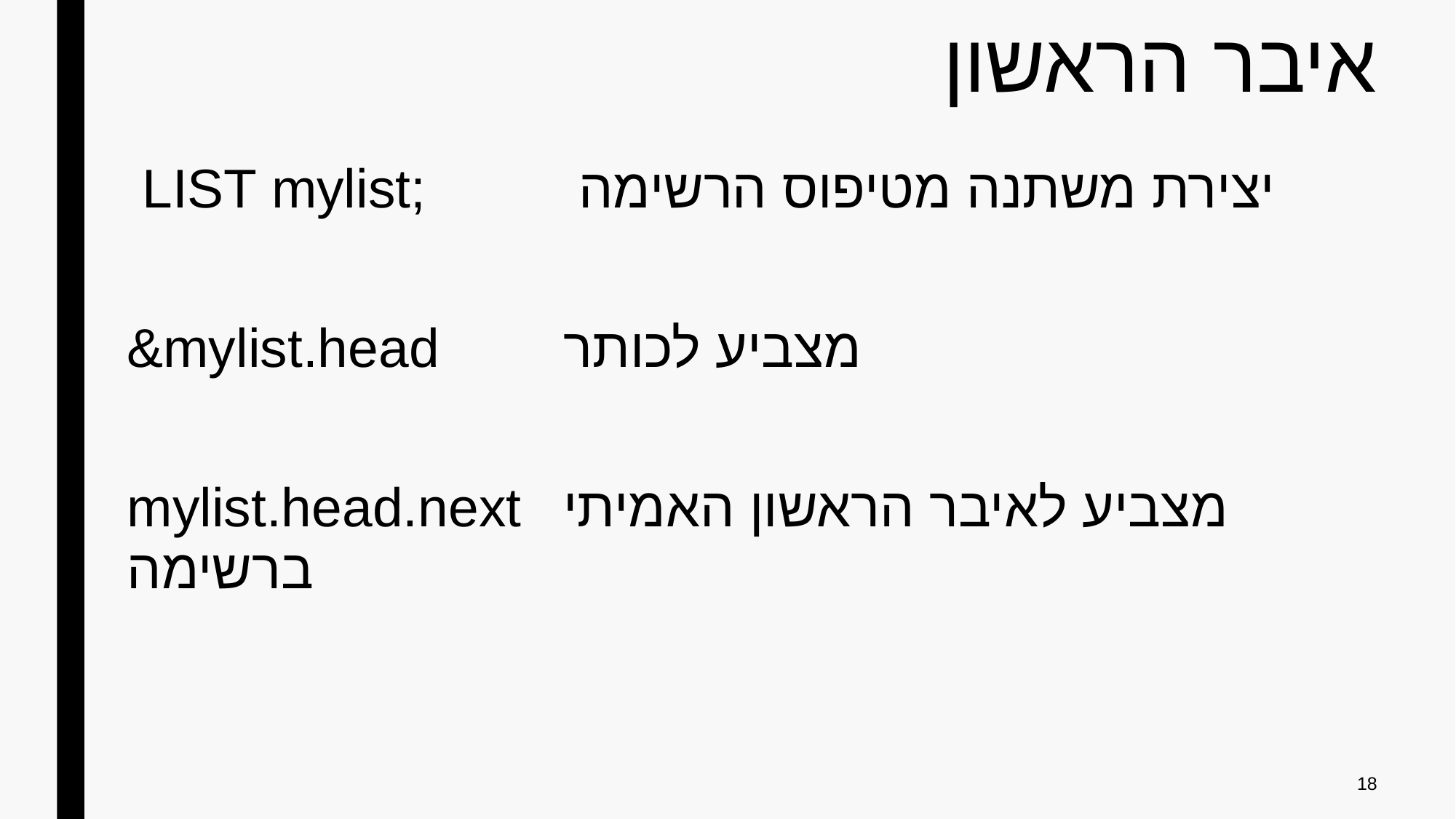

# איבר הראשון
 LIST mylist;		 יצירת משתנה מטיפוס הרשימה

&mylist.head		מצביע לכותר

mylist.head.next	מצביע לאיבר הראשון האמיתי ברשימה
18